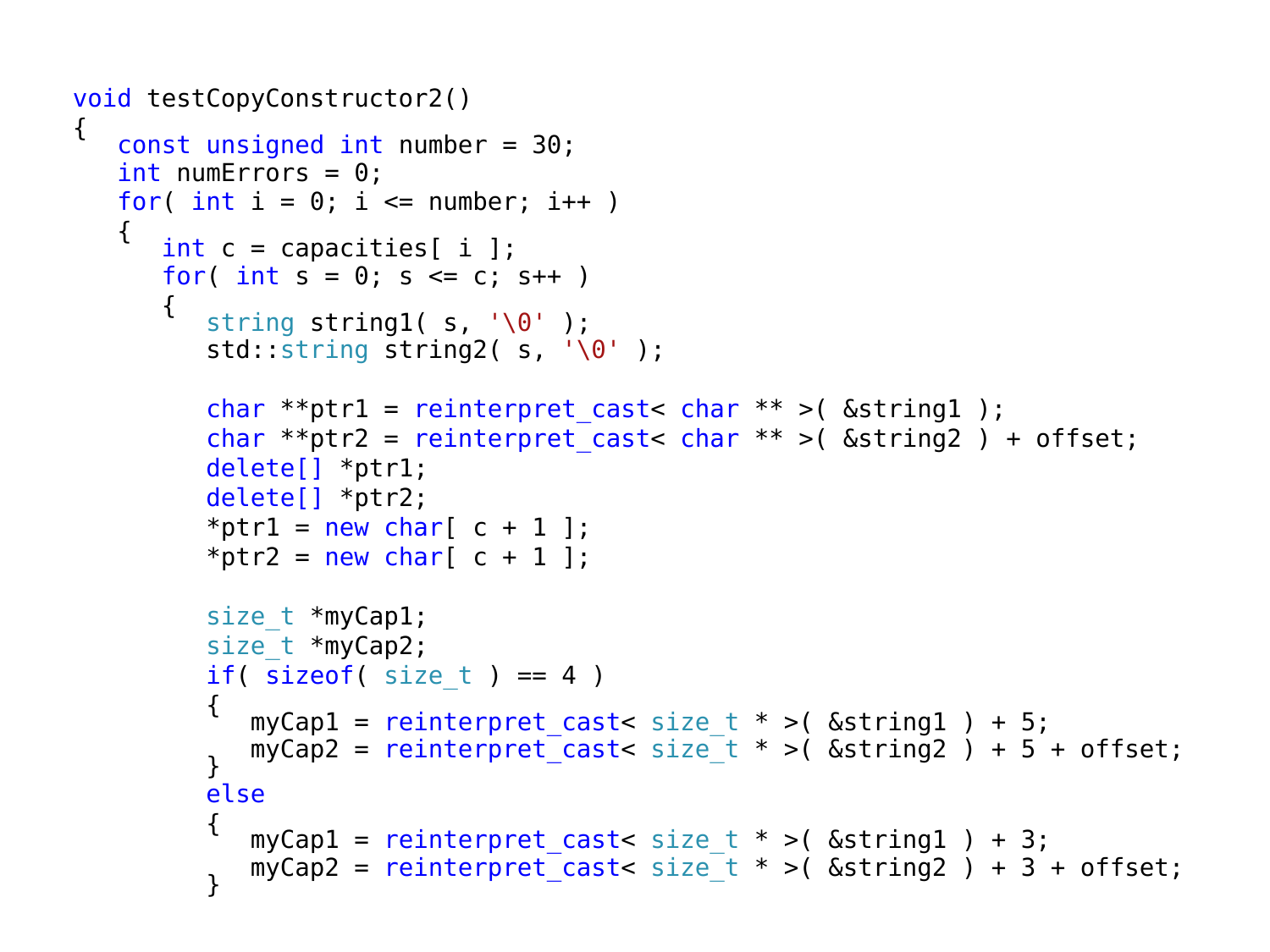

void testCopyConstructor2()
{
   const unsigned int number = 30;
   int numErrors = 0;
   for( int i = 0; i <= number; i++ )
   {
      int c = capacities[ i ];
      for( int s = 0; s <= c; s++ )
      {
         string string1( s, '\0' );
         std::string string2( s, '\0' );

         char **ptr1 = reinterpret_cast< char ** >( &string1 );
         char **ptr2 = reinterpret_cast< char ** >( &string2 ) + offset;
         delete[] *ptr1;
         delete[] *ptr2;
         *ptr1 = new char[ c + 1 ];
         *ptr2 = new char[ c + 1 ];

         size_t *myCap1;
         size_t *myCap2;
         if( sizeof( size_t ) == 4 )
         {
            myCap1 = reinterpret_cast< size_t * >( &string1 ) + 5;
            myCap2 = reinterpret_cast< size_t * >( &string2 ) + 5 + offset;
         }
         else
         {
            myCap1 = reinterpret_cast< size_t * >( &string1 ) + 3;
            myCap2 = reinterpret_cast< size_t * >( &string2 ) + 3 + offset;
         }